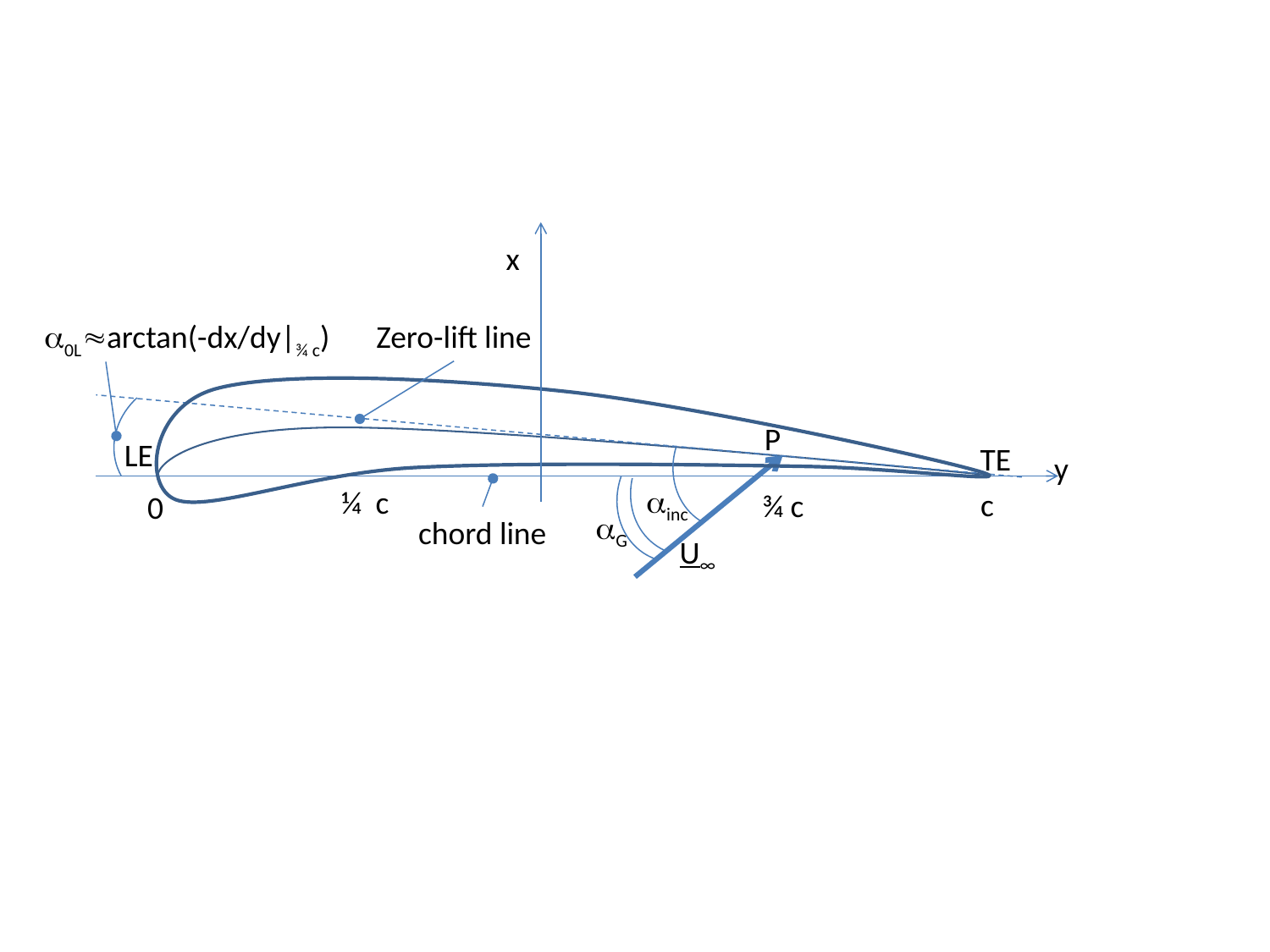

x
α0L≈arctan(-dx/dy|¾ c)

y
αinc
c
¾ c
0
αG
U∞
Zero-lift line
P
LE
TE
¼  c
chord line